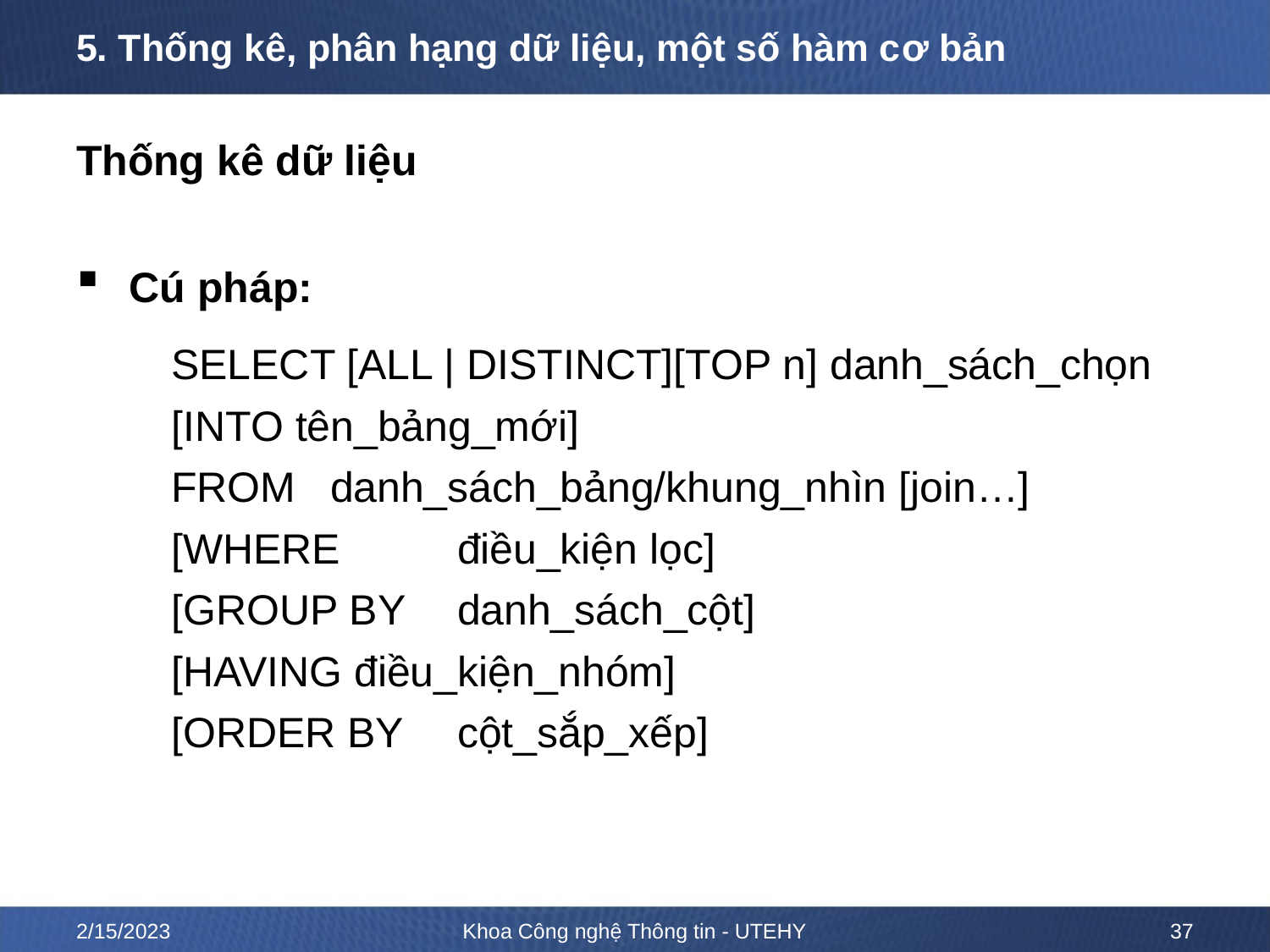

# 5. Thống kê, phân hạng dữ liệu, một số hàm cơ bản
Thống kê dữ liệu
Cú pháp:
SELECT [ALL | DISTINCT][TOP n] danh_sách_chọn
[INTO tên_bảng_mới]
FROM	danh_sách_bảng/khung_nhìn [join…]
[WHERE	điều_kiện lọc]
[GROUP BY	danh_sách_cột]
[HAVING điều_kiện_nhóm]
[ORDER BY	cột_sắp_xếp]
2/15/2023
Khoa Công nghệ Thông tin - UTEHY
37